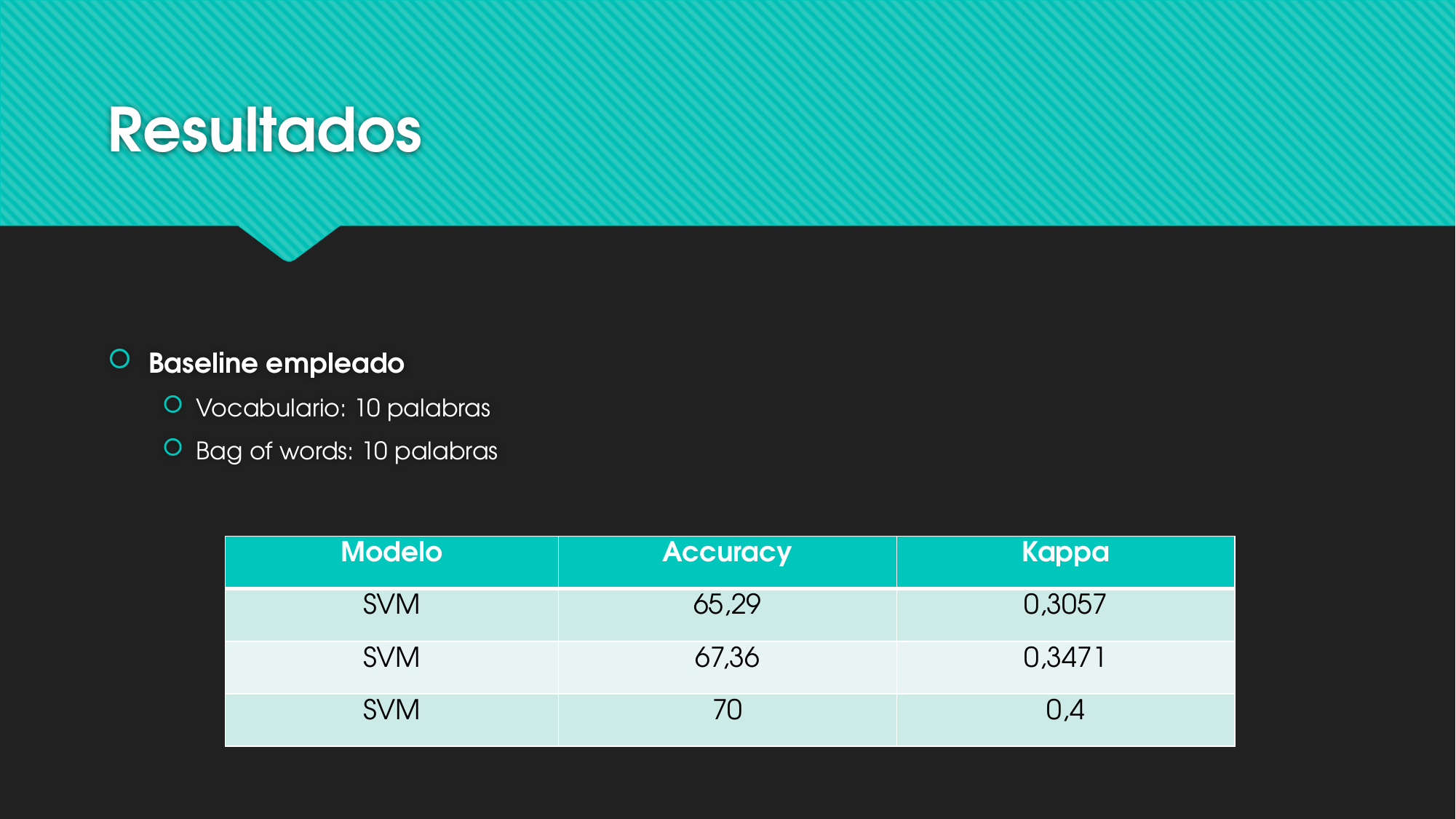

# Resultados
Baseline empleado
Vocabulario: 10 palabras
Bag of words: 10 palabras
| Modelo | Accuracy | Kappa |
| --- | --- | --- |
| SVM | 65,29 | 0,3057 |
| SVM | 67,36 | 0,3471 |
| SVM | 70 | 0,4 |